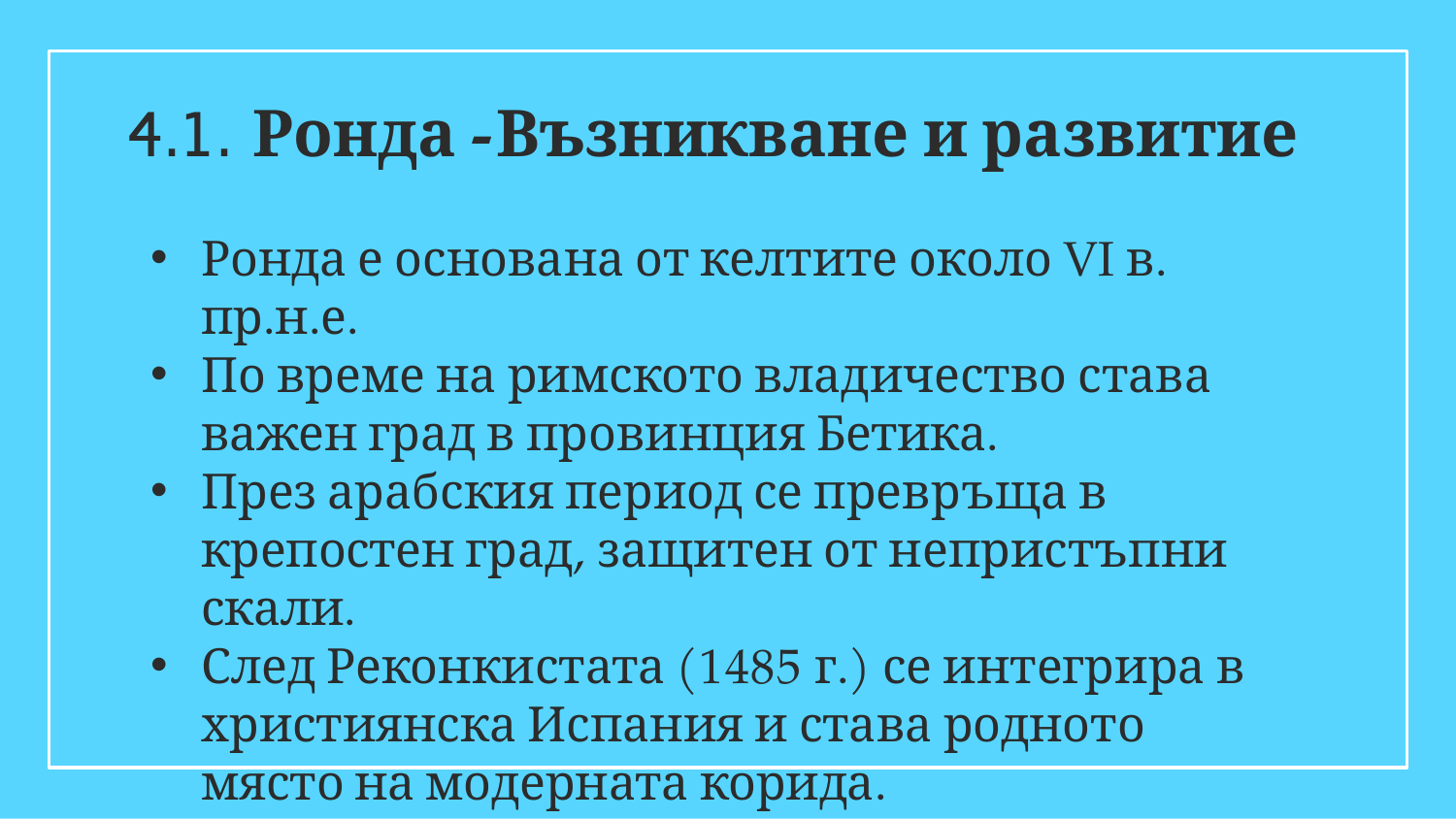

# 4.1. Ронда -Възникване и развитие
Ронда е основана от келтите около VI в. пр.н.е.
По време на римското владичество става важен град в провинция Бетика.
През арабския период се превръща в крепостен град, защитен от непристъпни скали.
След Реконкистата (1485 г.) се интегрира в християнска Испания и става родното място на модерната корида.